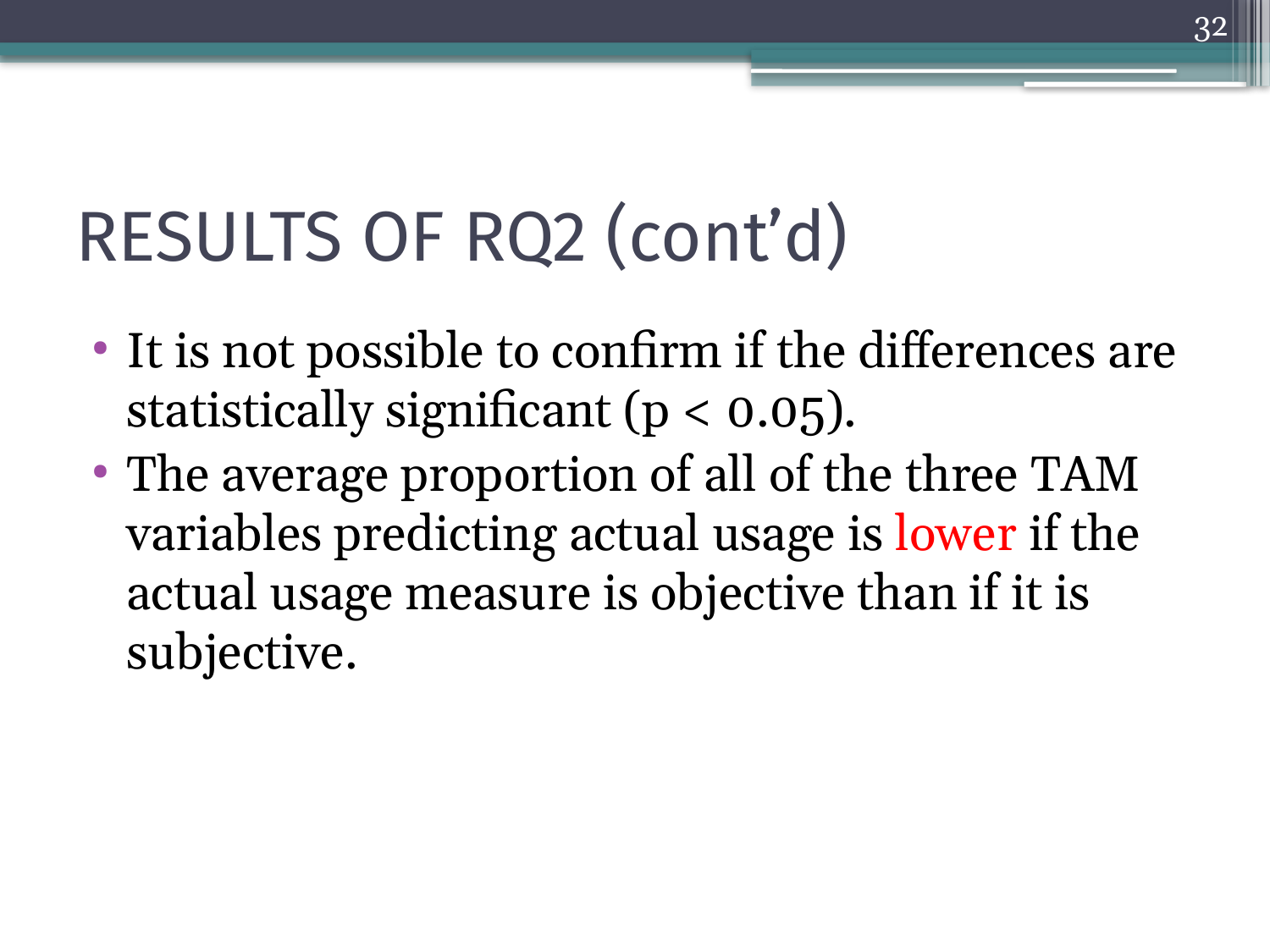

32
# RESULTS OF RQ2 (cont’d)
It is not possible to confirm if the differences are statistically significant (p < 0.05).
The average proportion of all of the three TAM variables predicting actual usage is lower if the actual usage measure is objective than if it is subjective.